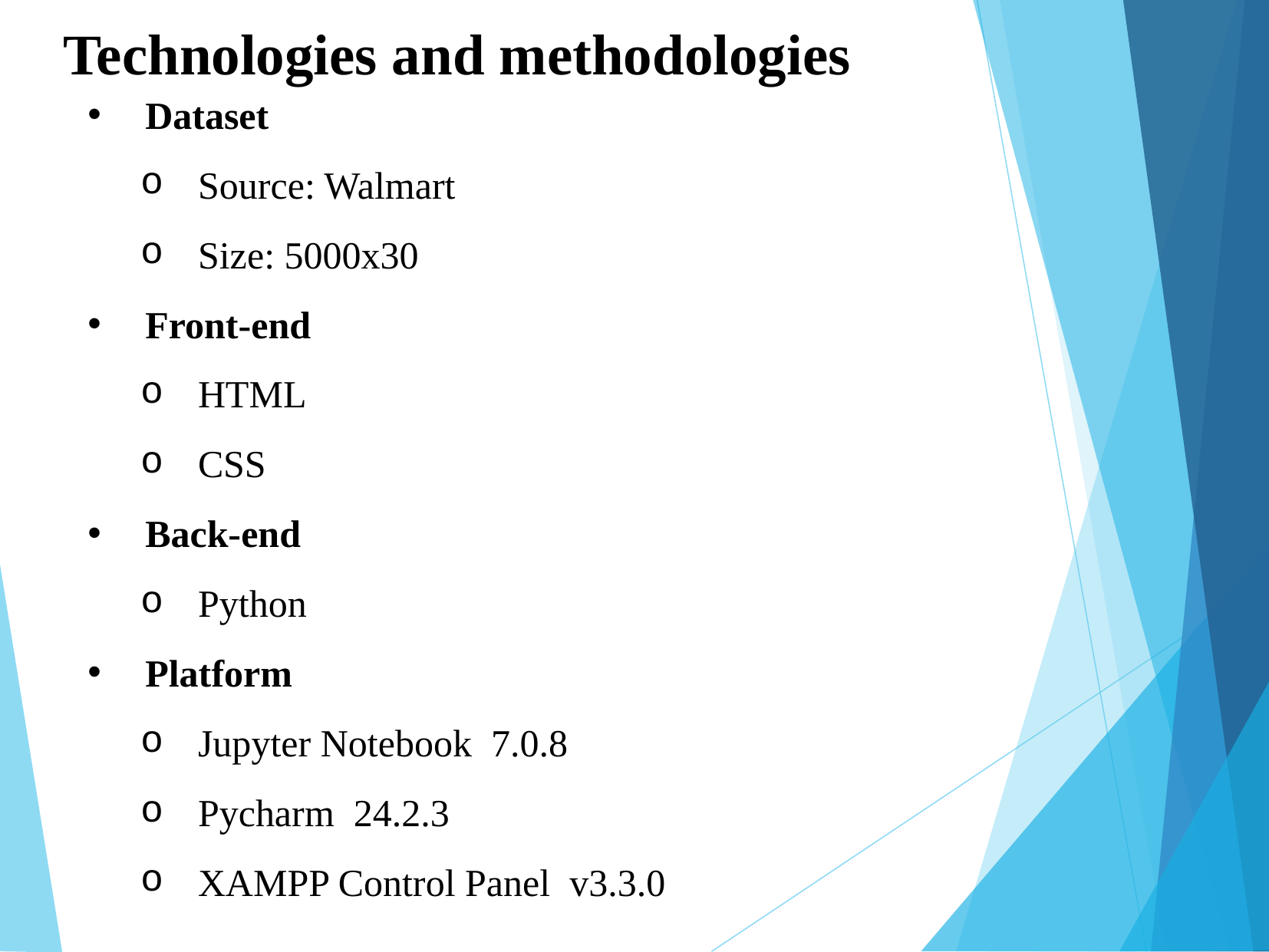

Technologies and methodologies
Dataset
Source: Walmart
Size: 5000x30
Front-end
HTML
CSS
Back-end
Python
Platform
Jupyter Notebook  7.0.8
Pycharm  24.2.3
XAMPP Control Panel  v3.3.0